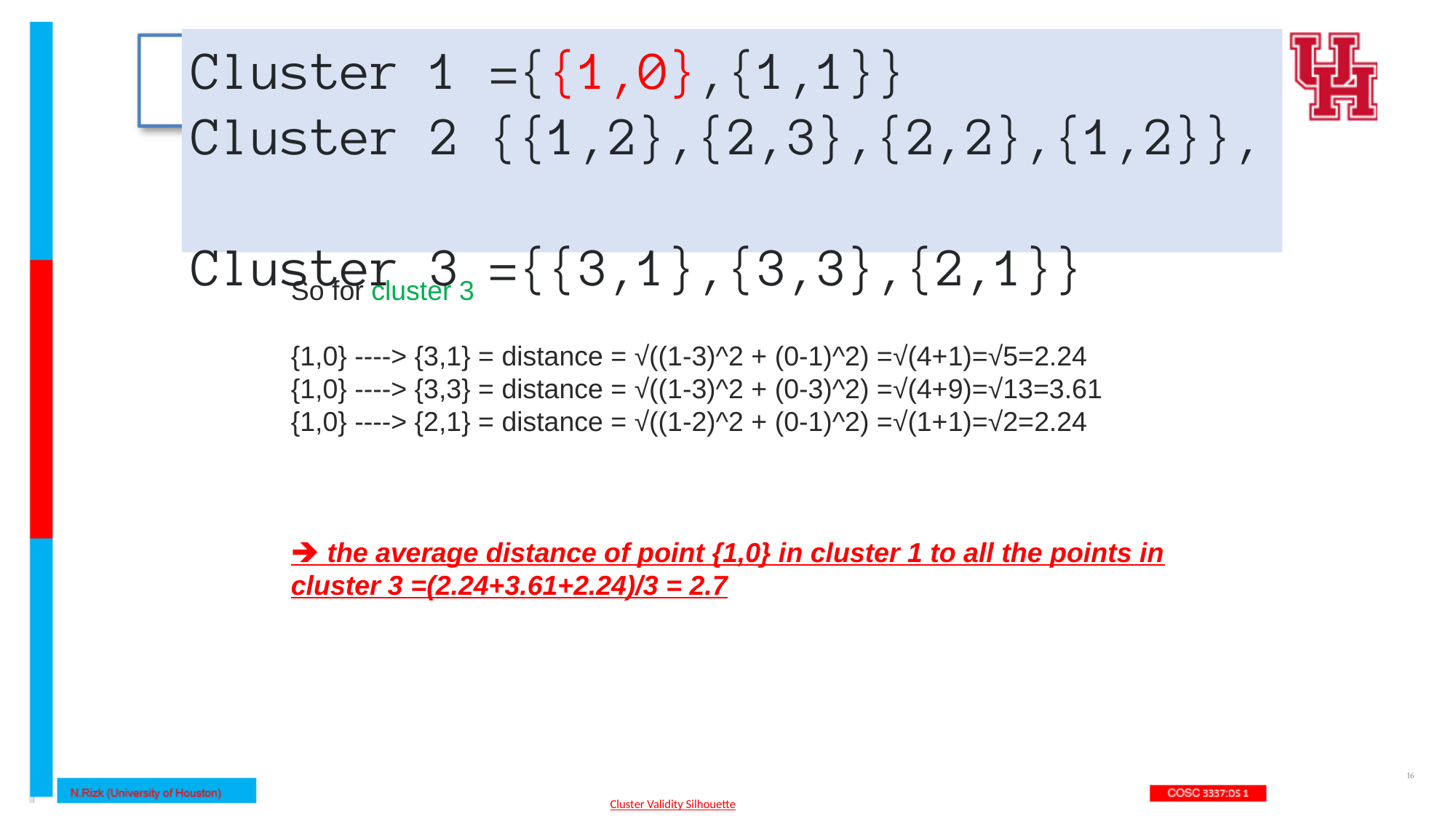

Cluster 1 ={{1,0},{1,1}}
Cluster 2 {{1,2},{2,3},{2,2},{1,2}},
Cluster 3 ={{3,1},{3,3},{2,1}}
So for cluster 3

{1,0} ----> {3,1} = distance = √((1-3)^2 + (0-1)^2) =√(4+1)=√5=2.24
{1,0} ----> {3,3} = distance = √((1-3)^2 + (0-3)^2) =√(4+9)=√13=3.61
{1,0} ----> {2,1} = distance = √((1-2)^2 + (0-1)^2) =√(1+1)=√2=2.24

🡺 the average distance of point {1,0} in cluster 1 to all the points in cluster 3 =(2.24+3.61+2.24)/3 = 2.7
16
Cluster Validity Silhouette